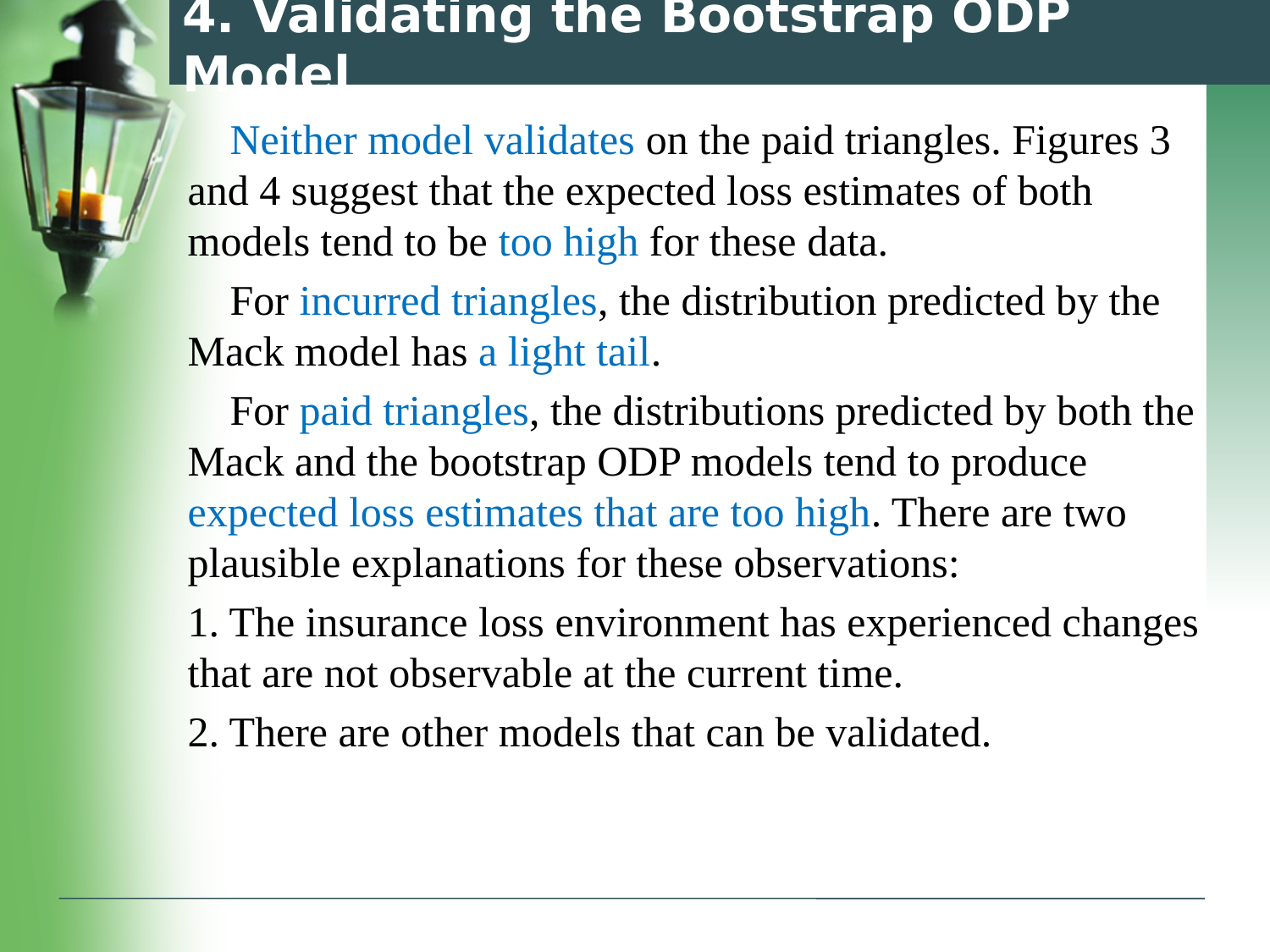

# 4. Validating the Bootstrap ODP Model
    Neither model validates on the paid triangles. Figures 3 and 4 suggest that the expected loss estimates of both models tend to be too high for these data.
    For incurred triangles, the distribution predicted by the Mack model has a light tail.
    For paid triangles, the distributions predicted by both the Mack and the bootstrap ODP models tend to produce expected loss estimates that are too high. There are two plausible explanations for these observations:
1. The insurance loss environment has experienced changes that are not observable at the current time.
2. There are other models that can be validated.